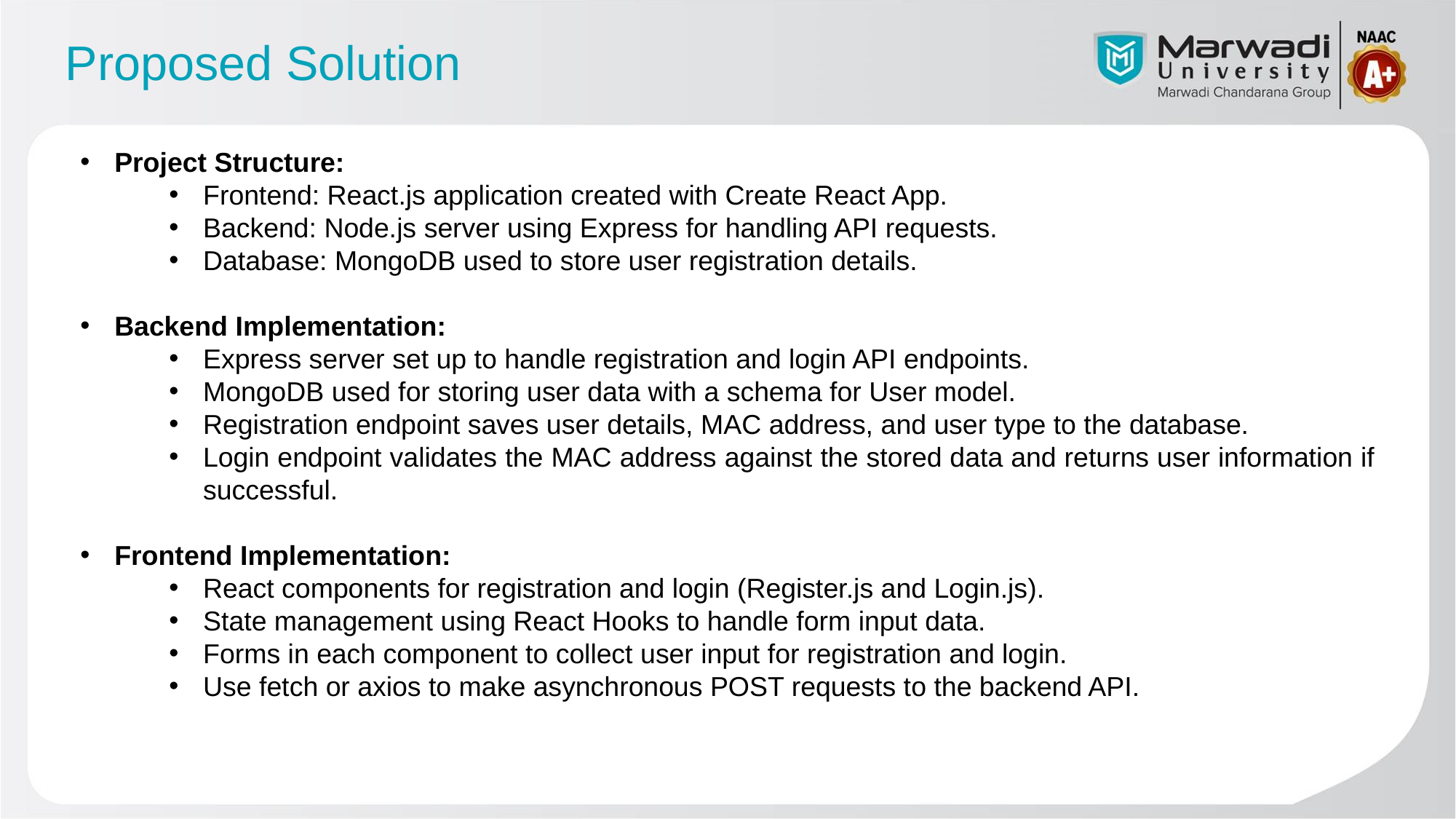

# Proposed Solution
Project Structure:
Frontend: React.js application created with Create React App.
Backend: Node.js server using Express for handling API requests.
Database: MongoDB used to store user registration details.

Backend Implementation:
Express server set up to handle registration and login API endpoints.
MongoDB used for storing user data with a schema for User model.
Registration endpoint saves user details, MAC address, and user type to the database.
Login endpoint validates the MAC address against the stored data and returns user information if successful.

Frontend Implementation:
React components for registration and login (Register.js and Login.js).
State management using React Hooks to handle form input data.
Forms in each component to collect user input for registration and login.
Use fetch or axios to make asynchronous POST requests to the backend API.